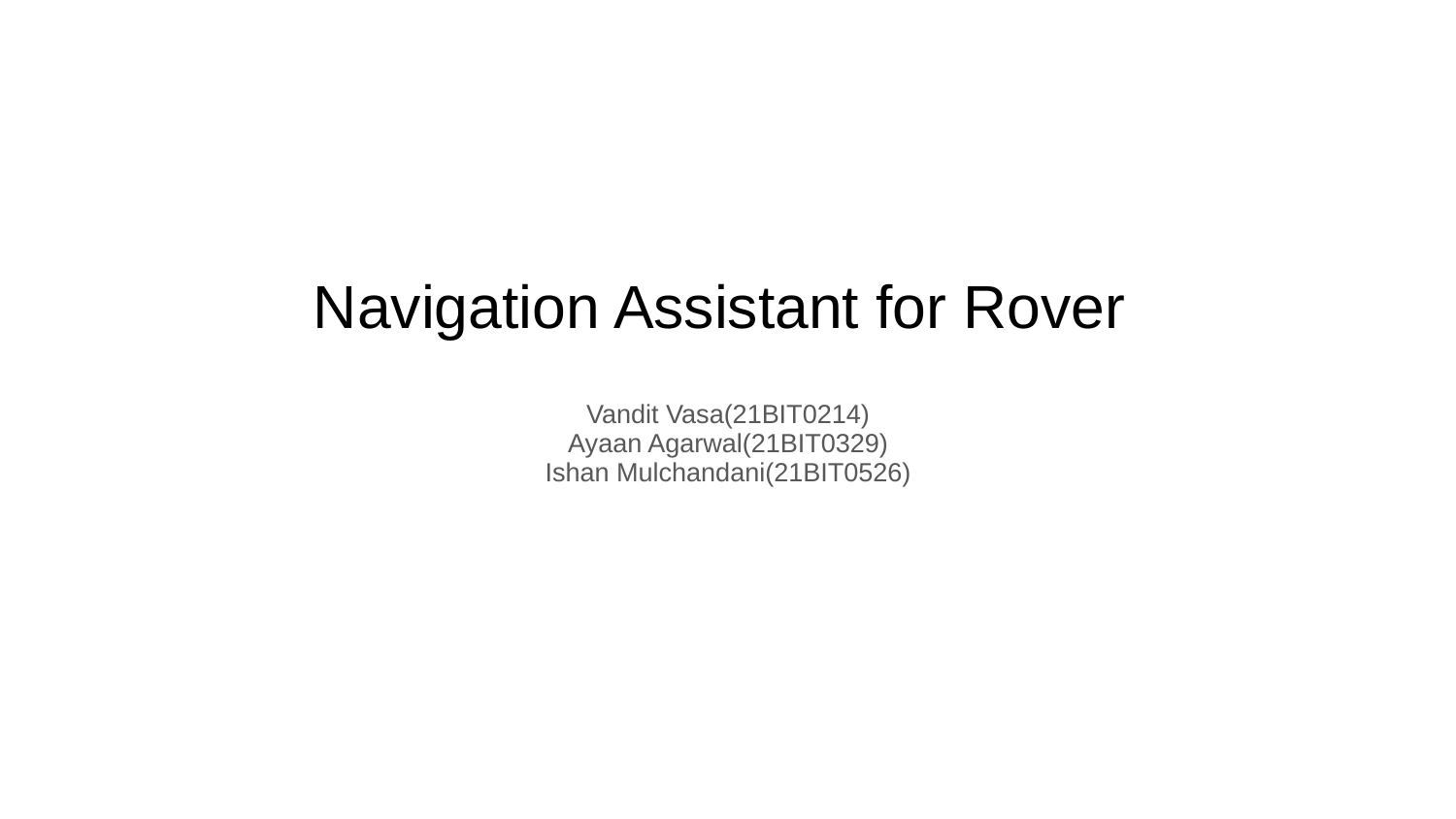

# Navigation Assistant for Rover
Vandit Vasa(21BIT0214)
Ayaan Agarwal(21BIT0329)
Ishan Mulchandani(21BIT0526)